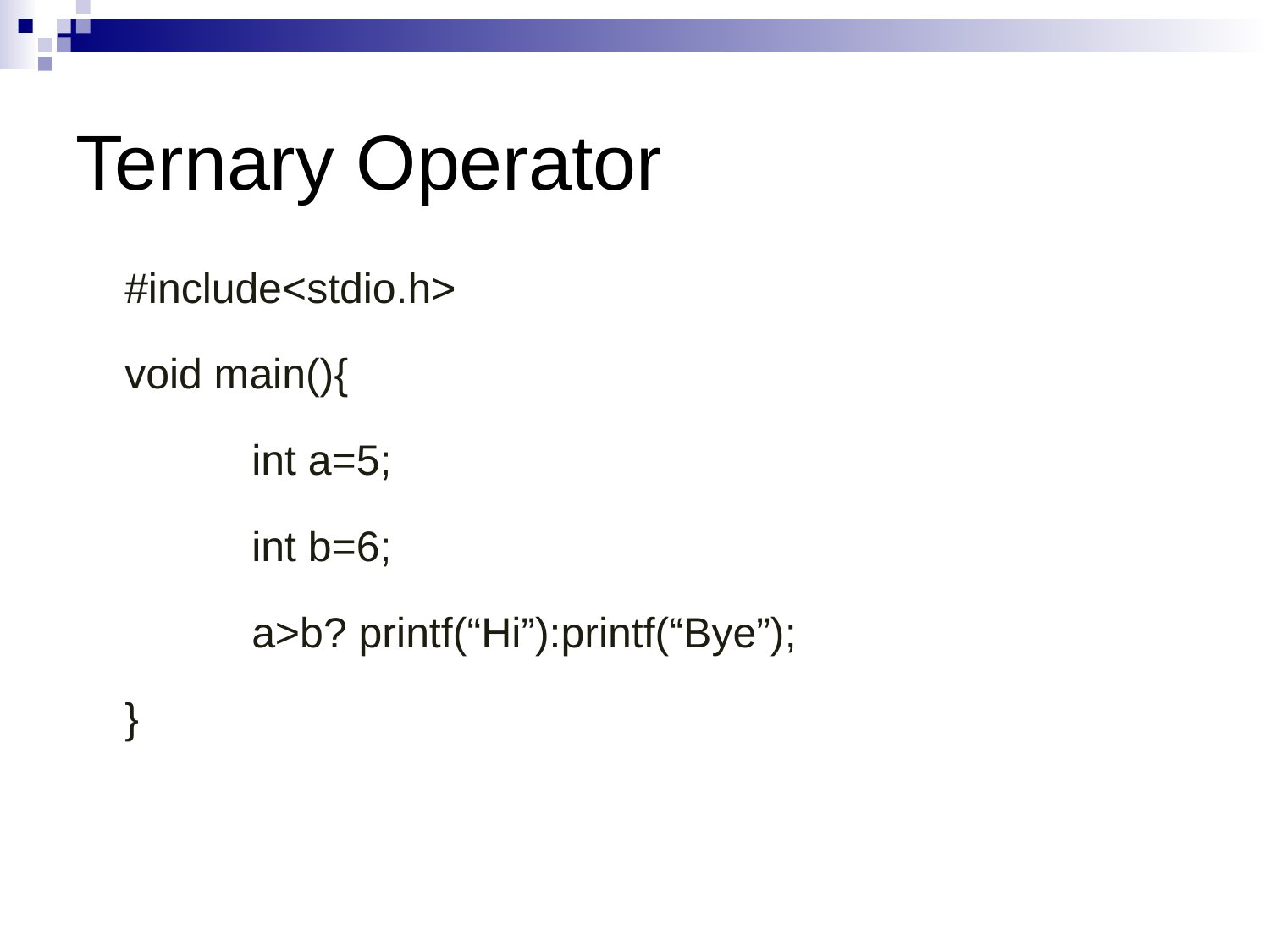

Ternary Operator
#include<stdio.h>
void main(){
	int a=5;
	int b=6;
	a>b? printf(“Hi”):printf(“Bye”);
}